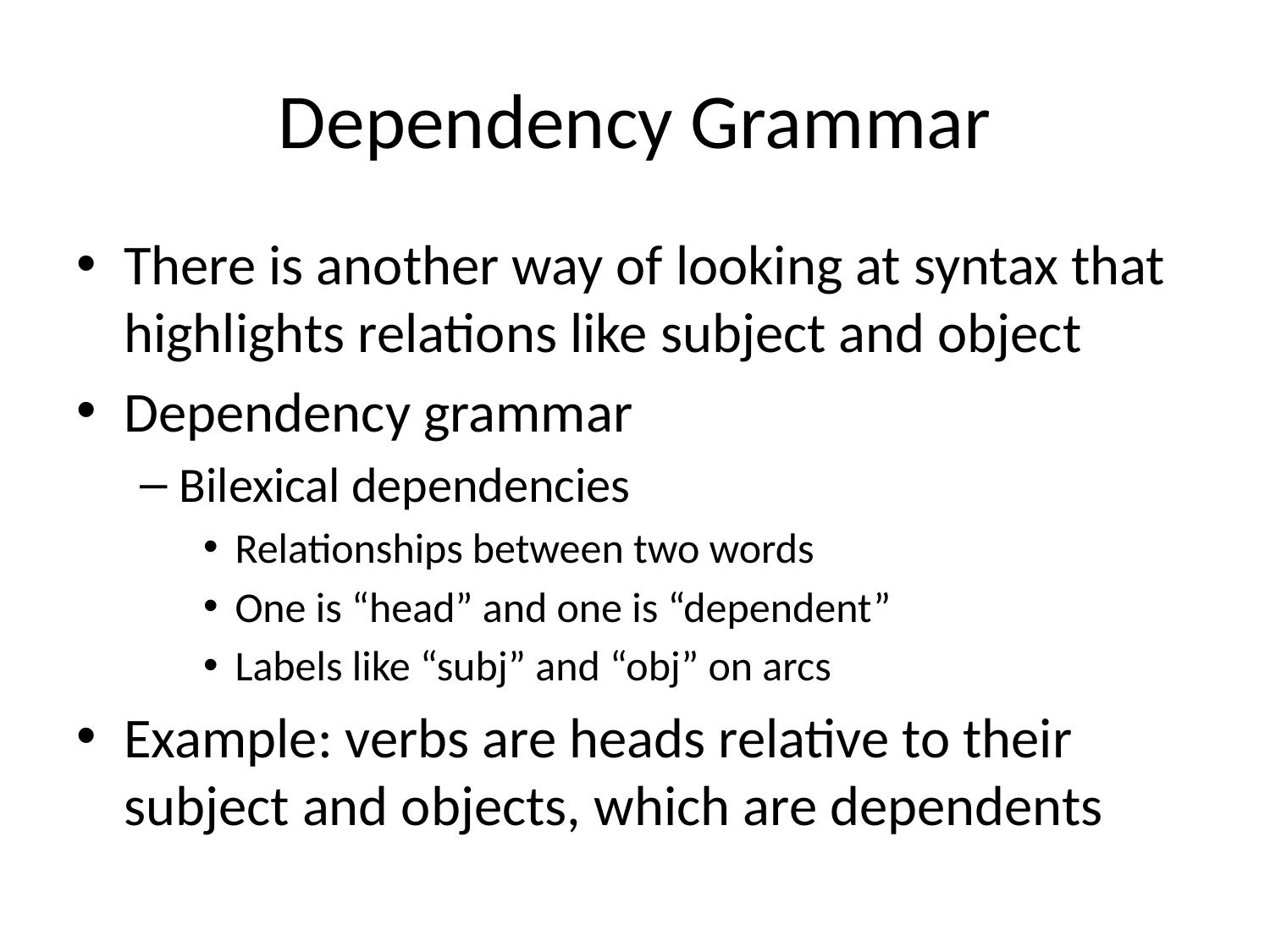

# Dependency Grammar
There is another way of looking at syntax that highlights relations like subject and object
Dependency grammar
Bilexical dependencies
Relationships between two words
One is “head” and one is “dependent”
Labels like “subj” and “obj” on arcs
Example: verbs are heads relative to their subject and objects, which are dependents